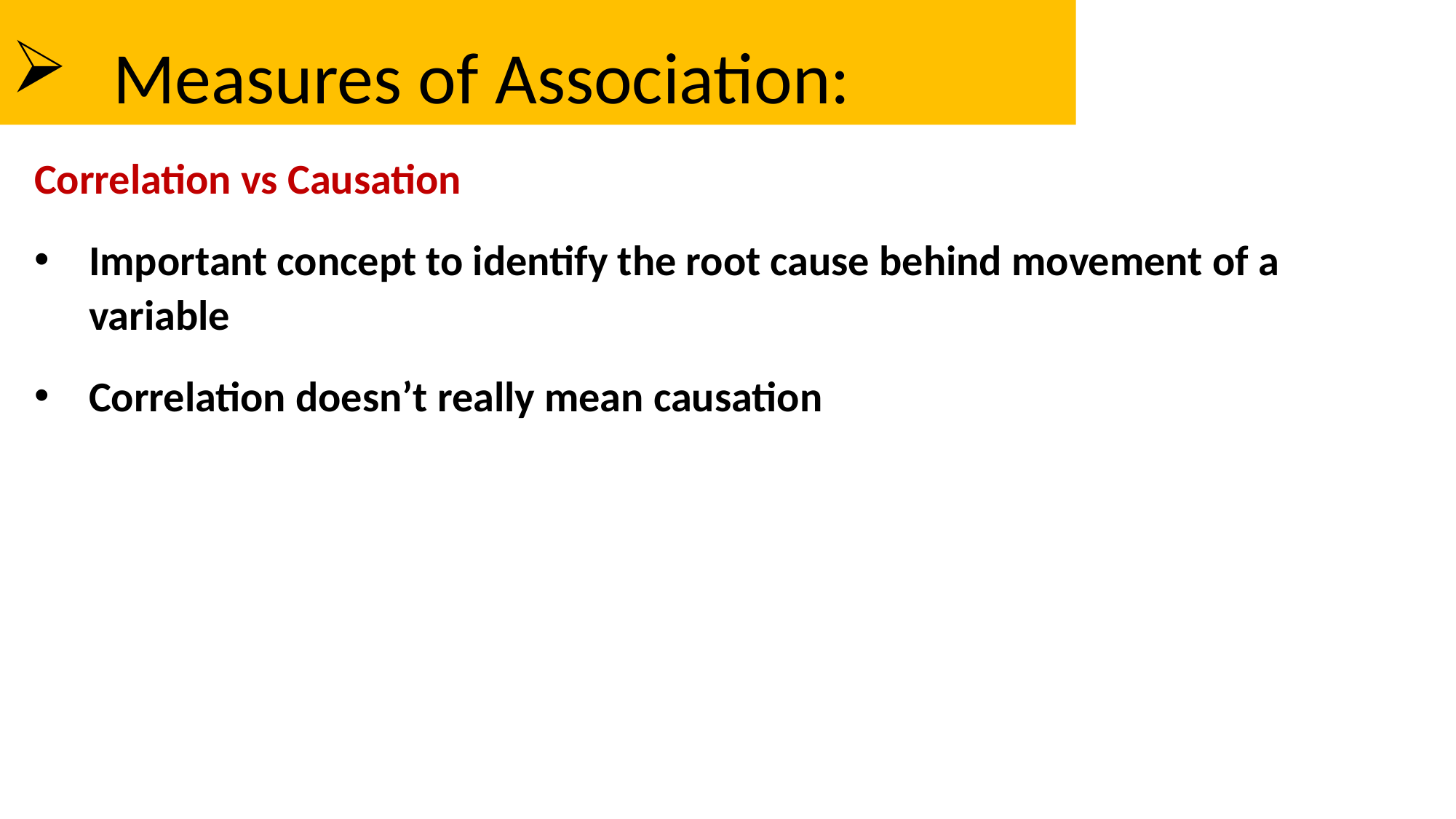

Measures of Association:
Correlation vs Causation
Important concept to identify the root cause behind movement of a variable
Correlation doesn’t really mean causation